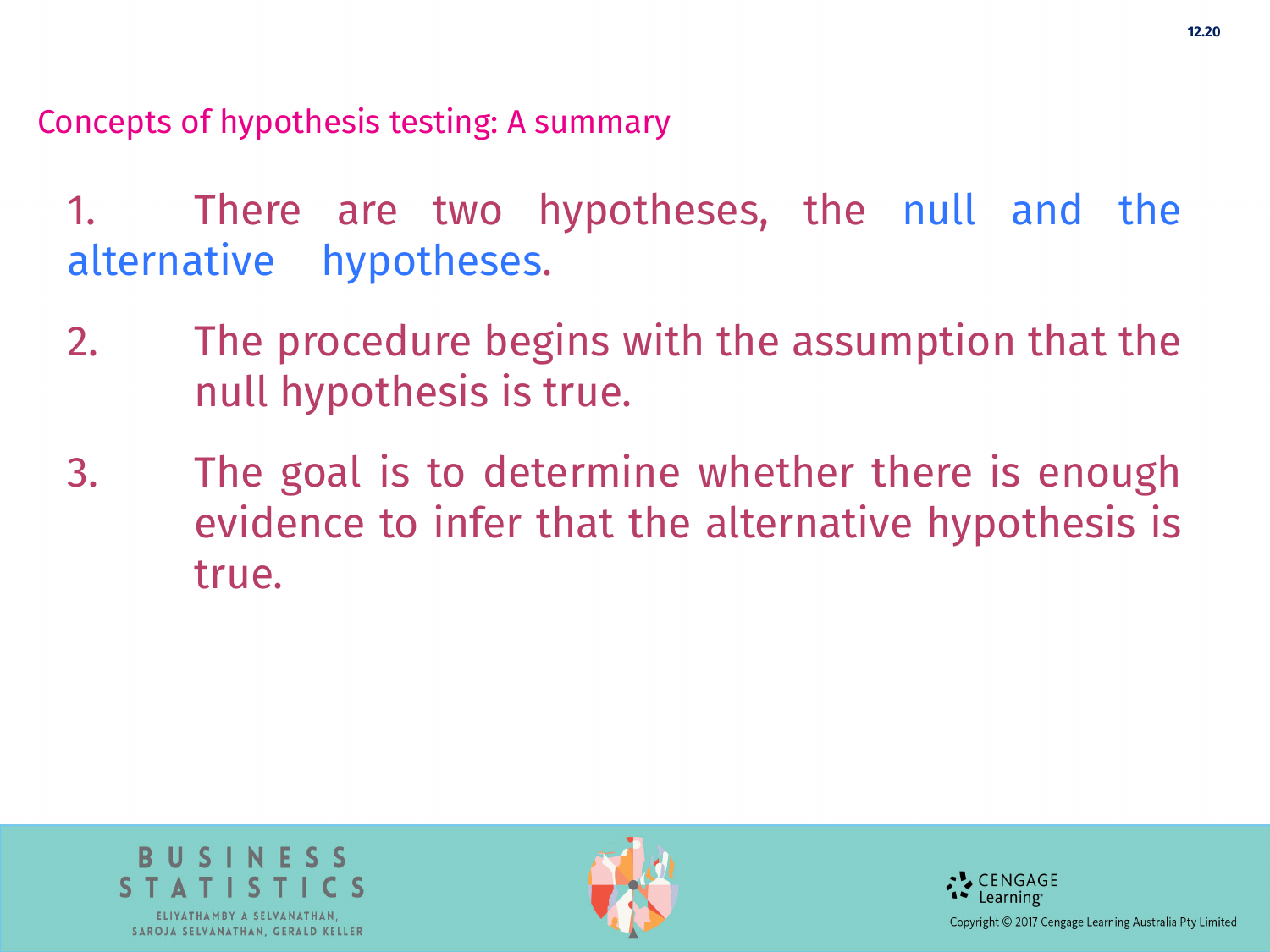

12.20
Concepts of hypothesis testing: A summary
1.	There are two hypotheses, the null and the alternative 	hypotheses.
2.	The procedure begins with the assumption that the 	null hypothesis is true.
3.	The goal is to determine whether there is enough 	evidence to infer that the alternative hypothesis is 	true.